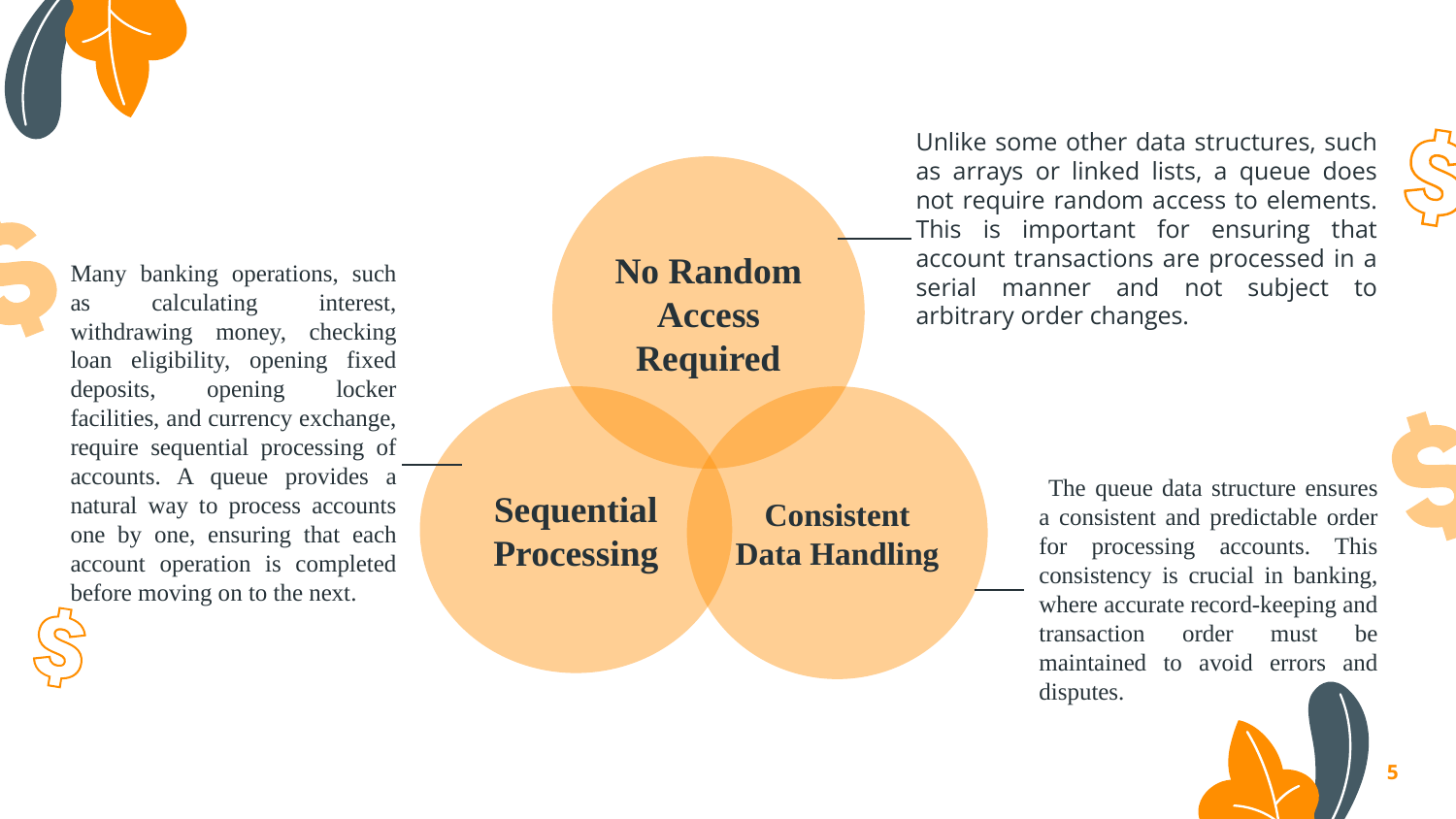

Unlike some other data structures, such as arrays or linked lists, a queue does not require random access to elements. This is important for ensuring that account transactions are processed in a serial manner and not subject to arbitrary order changes.
No Random Access Required
Many banking operations, such as calculating interest, withdrawing money, checking loan eligibility, opening fixed deposits, opening locker facilities, and currency exchange, require sequential processing of accounts. A queue provides a natural way to process accounts one by one, ensuring that each account operation is completed before moving on to the next.
Consistent Data Handling
Sequential Processing
 The queue data structure ensures a consistent and predictable order for processing accounts. This consistency is crucial in banking, where accurate record-keeping and transaction order must be maintained to avoid errors and disputes.
5